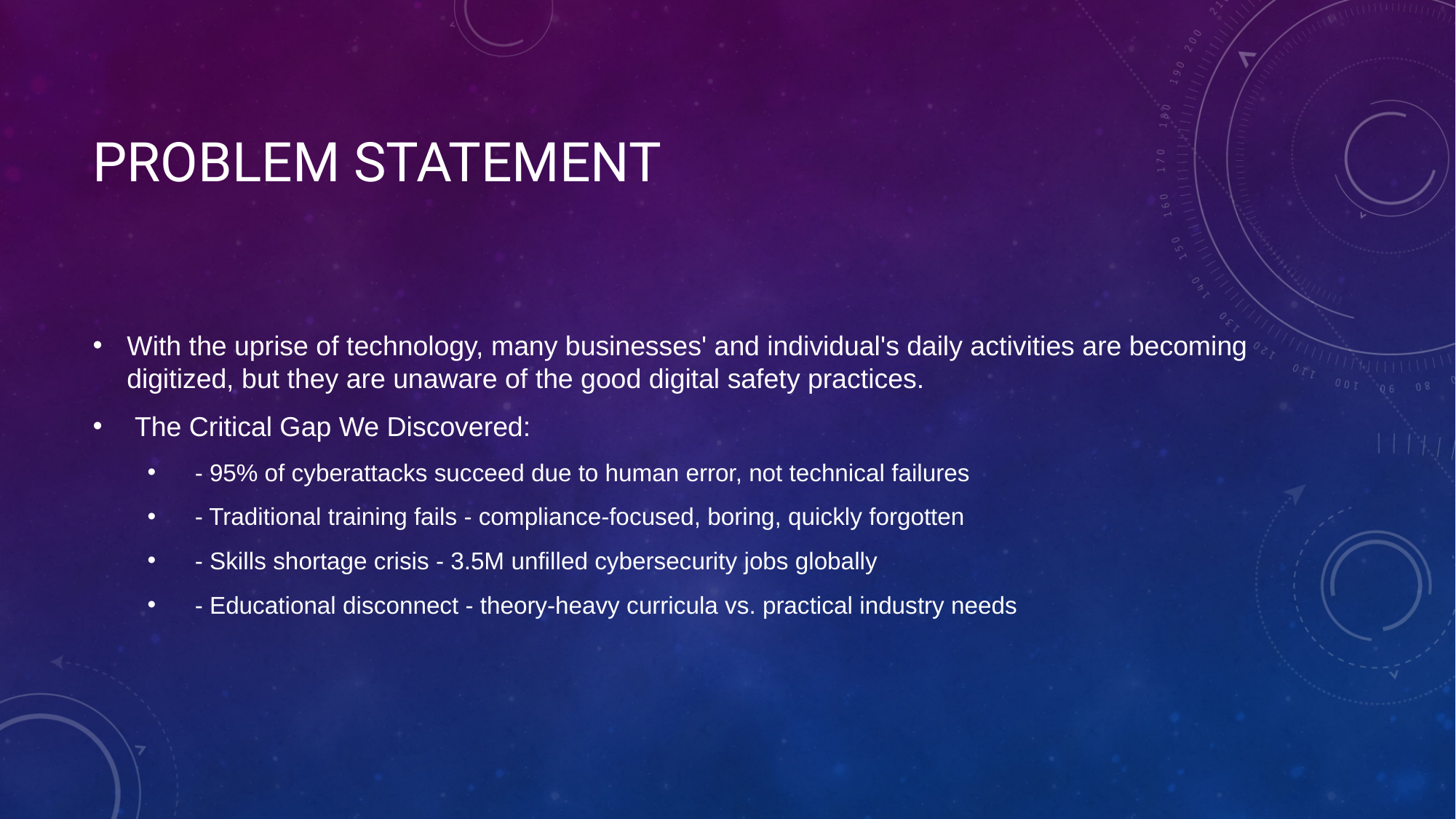

# Problem Statement
With the uprise of technology, many businesses' and individual's daily activities are becoming digitized, but they are unaware of the good digital safety practices.
 The Critical Gap We Discovered:
  - 95% of cyberattacks succeed due to human error, not technical failures
  - Traditional training fails - compliance-focused, boring, quickly forgotten
  - Skills shortage crisis - 3.5M unfilled cybersecurity jobs globally
  - Educational disconnect - theory-heavy curricula vs. practical industry needs